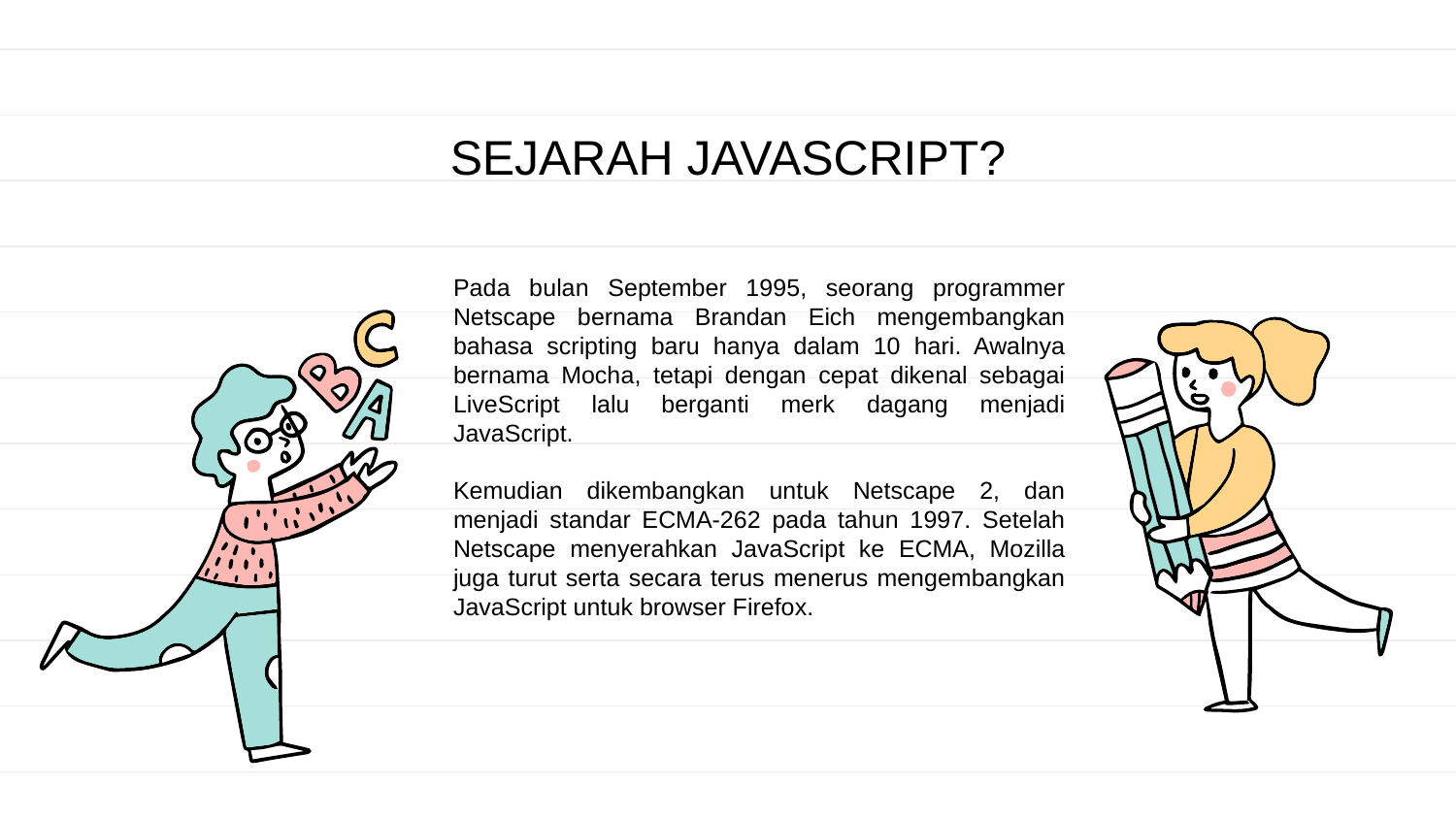

# SEJARAH JAVASCRIPT?
Pada bulan September 1995, seorang programmer Netscape bernama Brandan Eich mengembangkan bahasa scripting baru hanya dalam 10 hari. Awalnya bernama Mocha, tetapi dengan cepat dikenal sebagai LiveScript lalu berganti merk dagang menjadi JavaScript.

Kemudian dikembangkan untuk Netscape 2, dan menjadi standar ECMA-262 pada tahun 1997. Setelah Netscape menyerahkan JavaScript ke ECMA, Mozilla juga turut serta secara terus menerus mengembangkan JavaScript untuk browser Firefox.